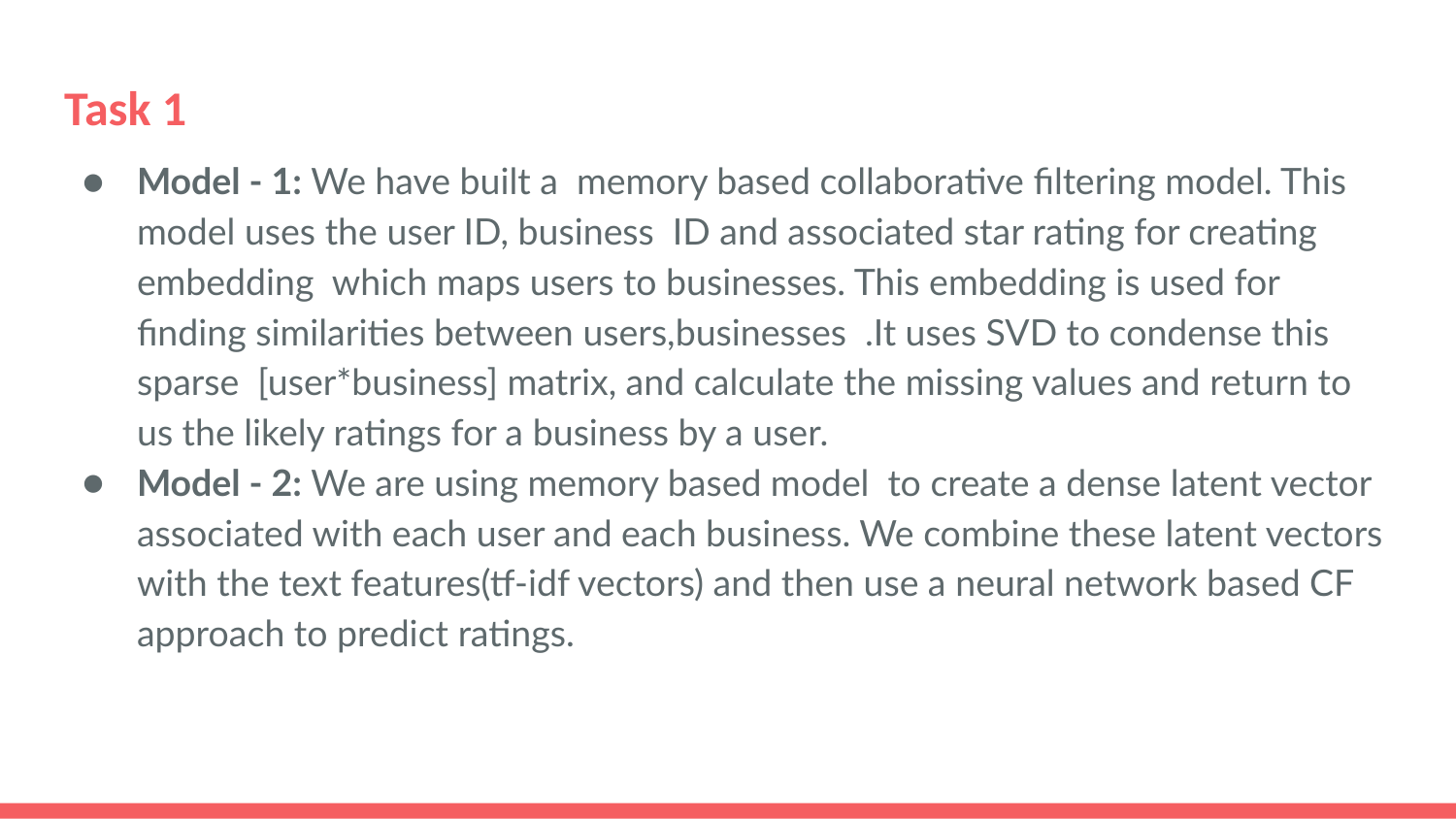

# Task 1
Model - 1: We have built a  memory based collaborative filtering model. This model uses the user ID, business  ID and associated star rating for creating embedding  which maps users to businesses. This embedding is used for finding similarities between users,businesses  .It uses SVD to condense this sparse  [user*business] matrix, and calculate the missing values and return to us the likely ratings for a business by a user.
Model - 2: We are using memory based model  to create a dense latent vector associated with each user and each business. We combine these latent vectors with the text features(tf-idf vectors) and then use a neural network based CF approach to predict ratings.